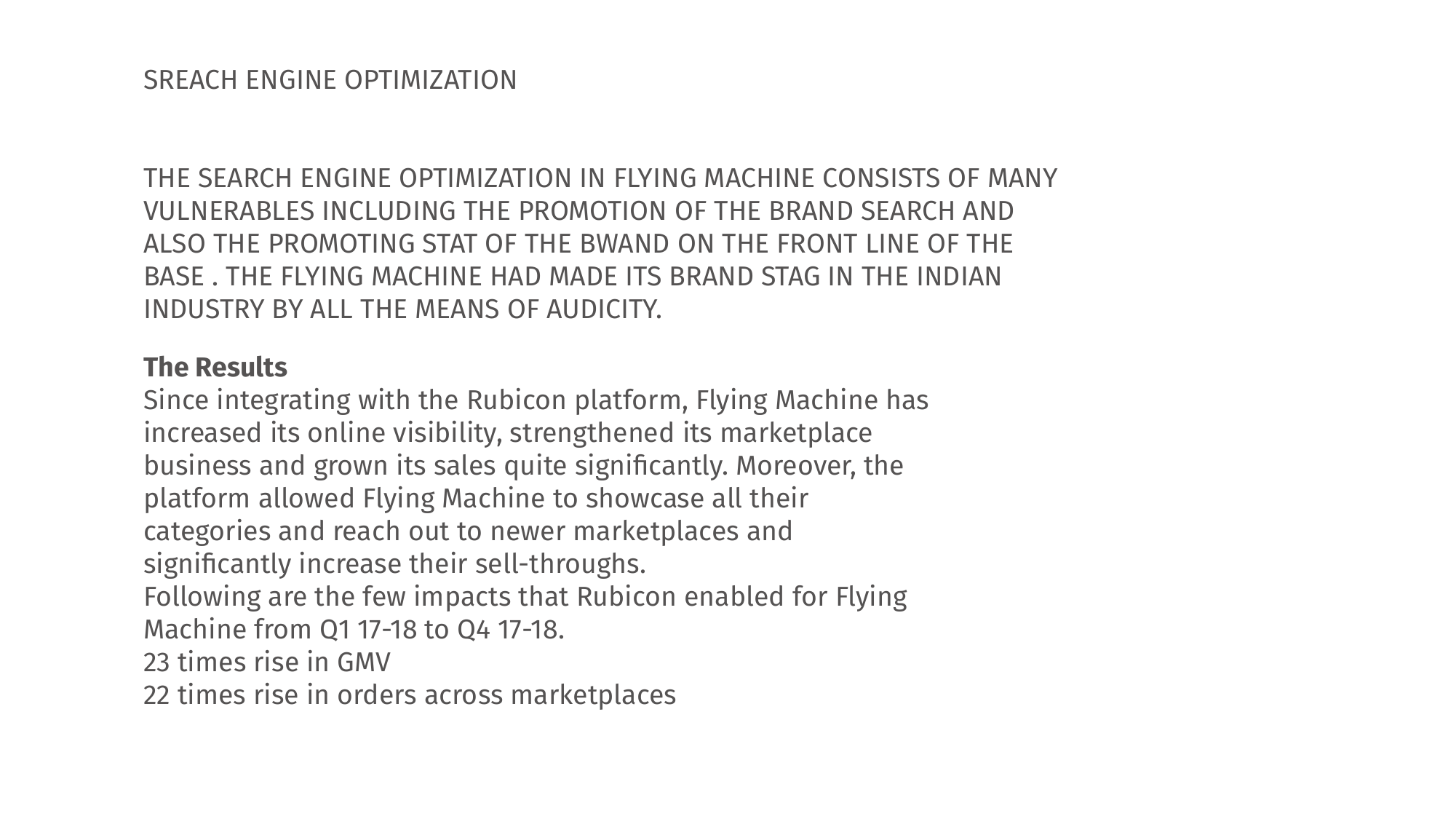

SREACH ENGINE OPTIMIZATION

THE SEARCH ENGINE OPTIMIZATION IN FLYING MACHINE CONSISTS OF MANY VULNERABLES INCLUDING THE PROMOTION OF THE BRAND SEARCH AND ALSO THE PROMOTING STAT OF THE BWAND ON THE FRONT LINE OF THE BASE . THE FLYING MACHINE HAD MADE ITS BRAND STAG IN THE INDIAN INDUSTRY BY ALL THE MEANS OF AUDICITY.

The Results
Since integrating with the Rubicon platform, Flying Machine has increased its online visibility, strengthened its marketplace business and grown its sales quite significantly. Moreover, the platform allowed Flying Machine to showcase all their categories and reach out to newer marketplaces and significantly increase their sell-throughs.
Following are the few impacts that Rubicon enabled for Flying Machine from Q1 17-18 to Q4 17-18.
23 times rise in GMV
22 times rise in orders across marketplaces